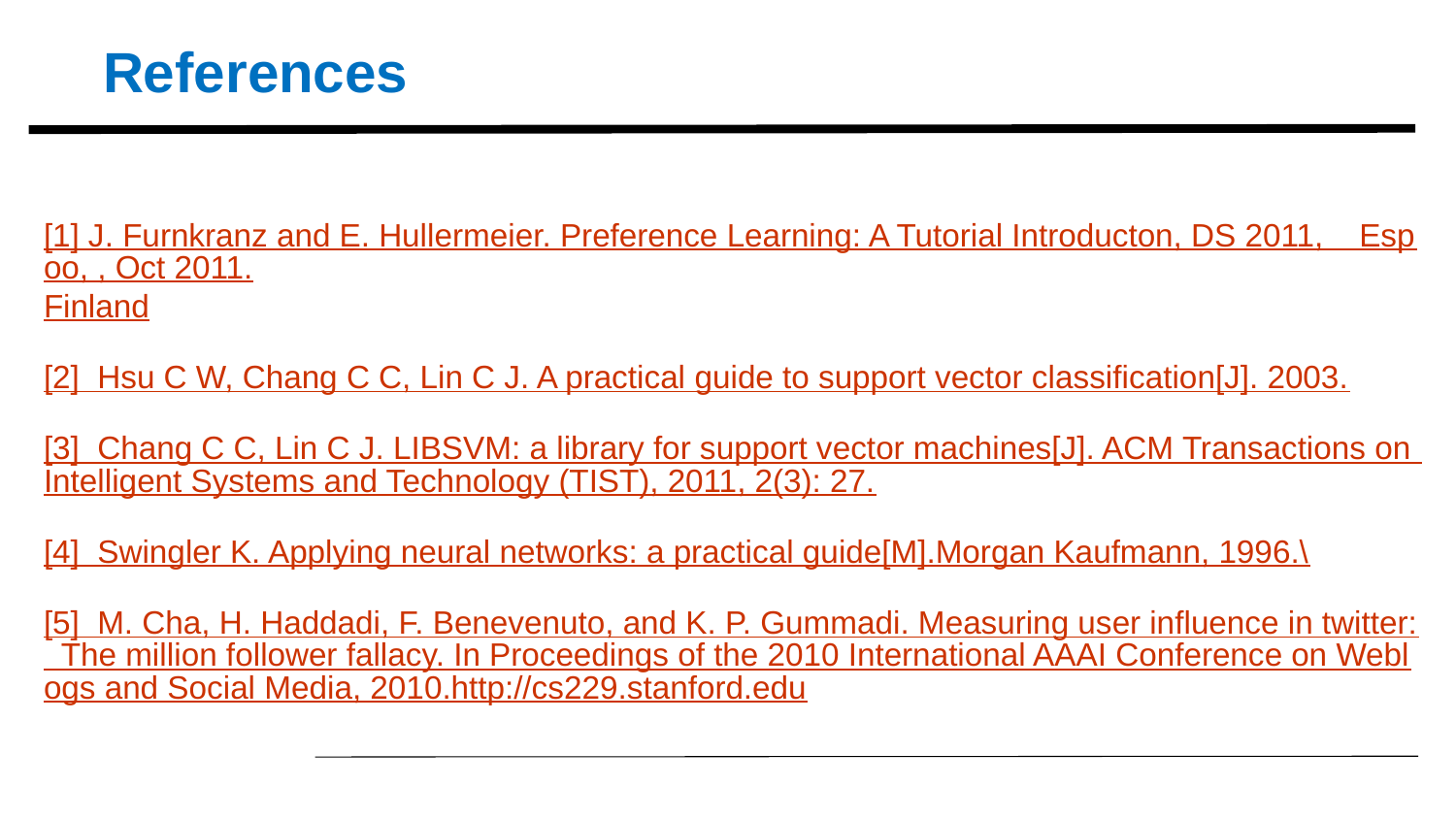

# References

[1] J. Furnkranz and E. Hullermeier. Preference Learning: A Tutorial Introducton, DS 2011,    Espoo, , Oct 2011.Finland
[2]  Hsu C W, Chang C C, Lin C J. A practical guide to support vector classification[J]. 2003.
[3]  Chang C C, Lin C J. LIBSVM: a library for support vector machines[J]. ACM Transactions on Intelligent Systems and Technology (TIST), 2011, 2(3): 27.
[4]  Swingler K. Applying neural networks: a practical guide[M].Morgan Kaufmann, 1996.\
[5]  M. Cha, H. Haddadi, F. Benevenuto, and K. P. Gummadi. Measuring user influence in twitter:  The million follower fallacy. In Proceedings of the 2010 International AAAI Conference on Weblogs and Social Media, 2010.http://cs229.stanford.edu
22